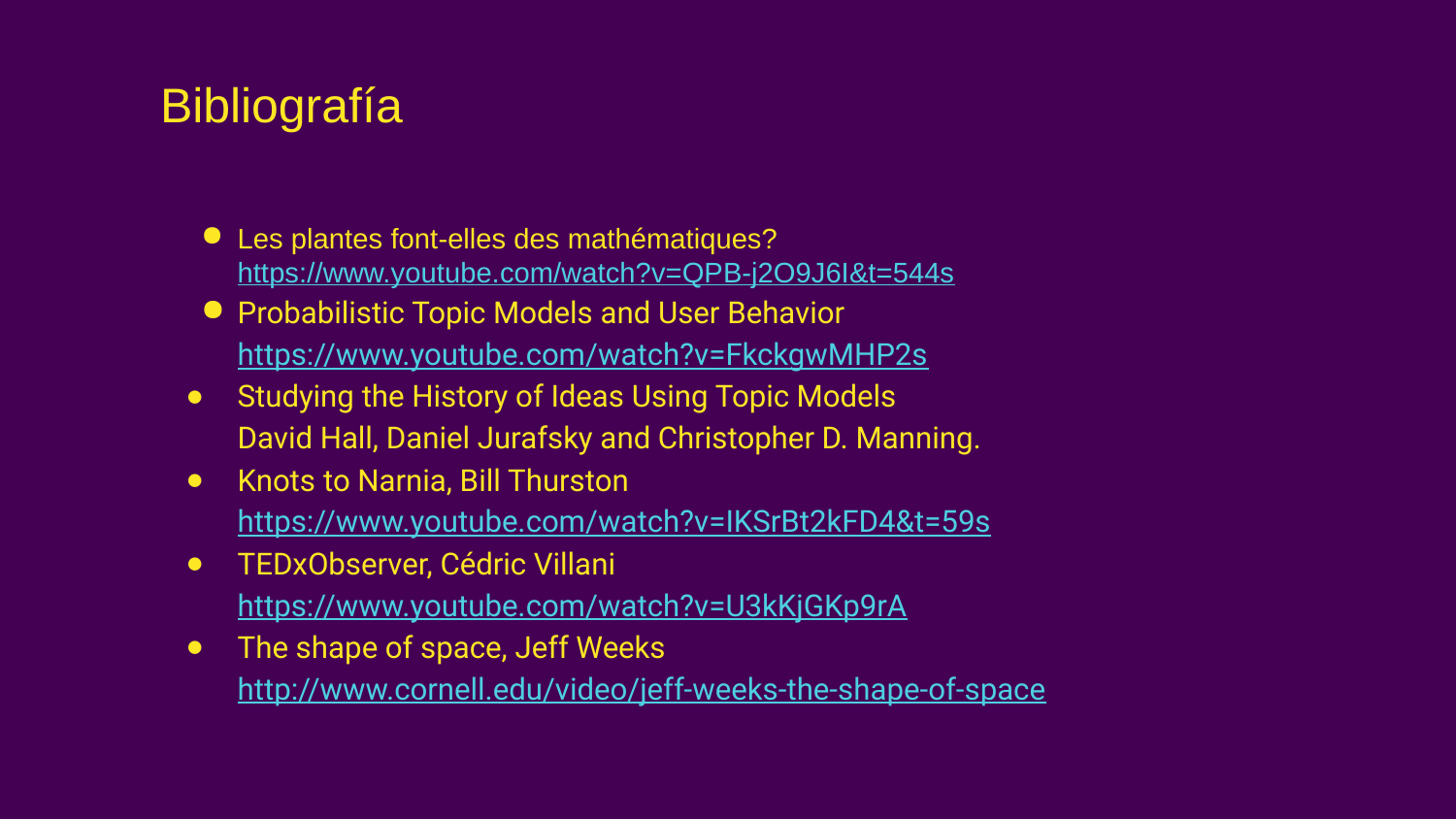

Bibliografía
Les plantes font-elles des mathématiques?  https://www.youtube.com/watch?v=QPB-j2O9J6I&t=544s
Probabilistic Topic Models and User Behavior https://www.youtube.com/watch?v=FkckgwMHP2s
Studying the History of Ideas Using Topic Models                   David Hall, Daniel Jurafsky and Christopher D. Manning.
Knots to Narnia, Bill Thurston     https://www.youtube.com/watch?v=IKSrBt2kFD4&t=59s
TEDxObserver, Cédric Villani  https://www.youtube.com/watch?v=U3kKjGKp9rA
The shape of space, Jeff Weeks    http://www.cornell.edu/video/jeff-weeks-the-shape-of-space